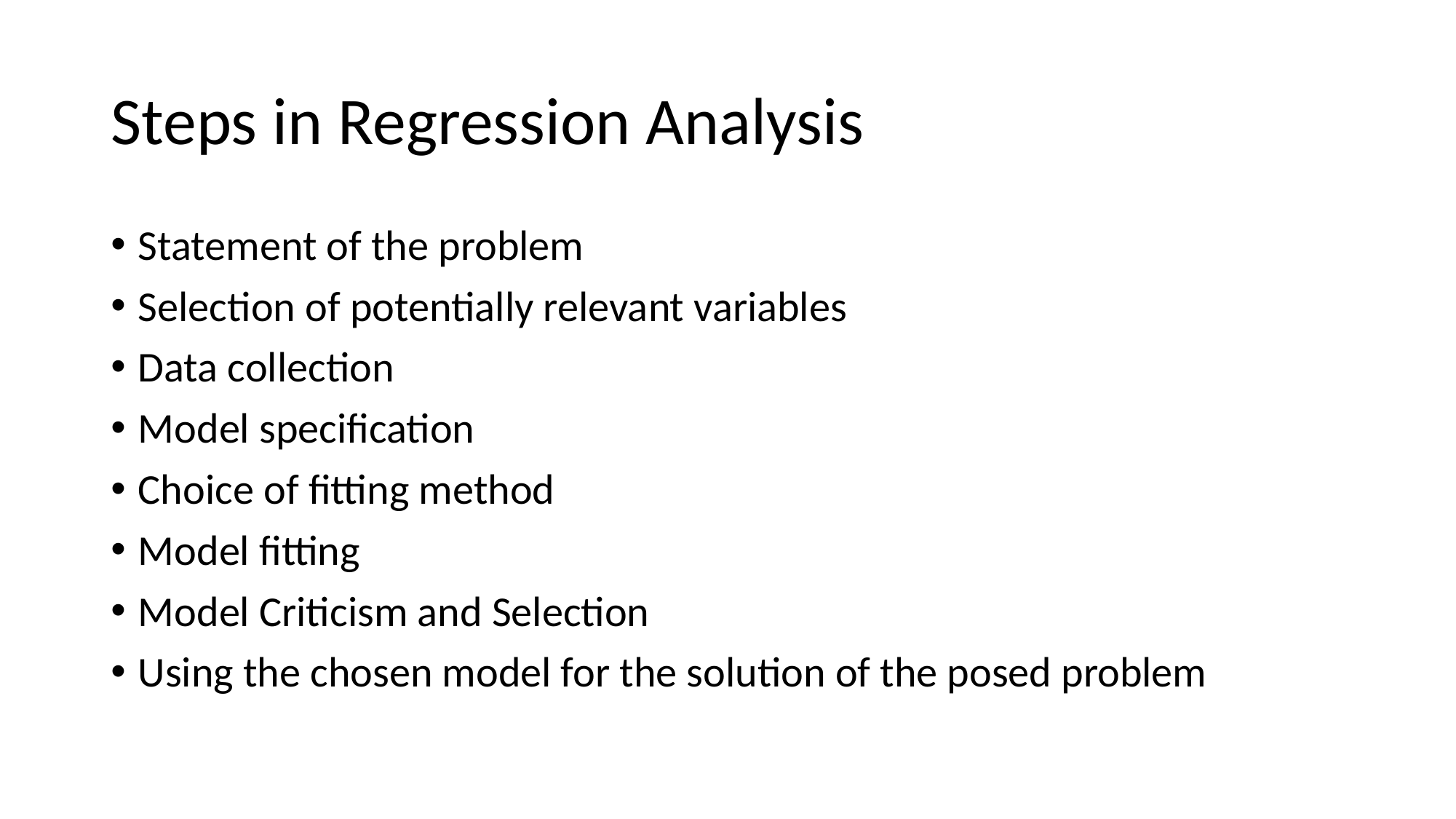

# Steps in Regression Analysis
Statement of the problem
Selection of potentially relevant variables
Data collection
Model specification
Choice of fitting method
Model fitting
Model Criticism and Selection
Using the chosen model for the solution of the posed problem